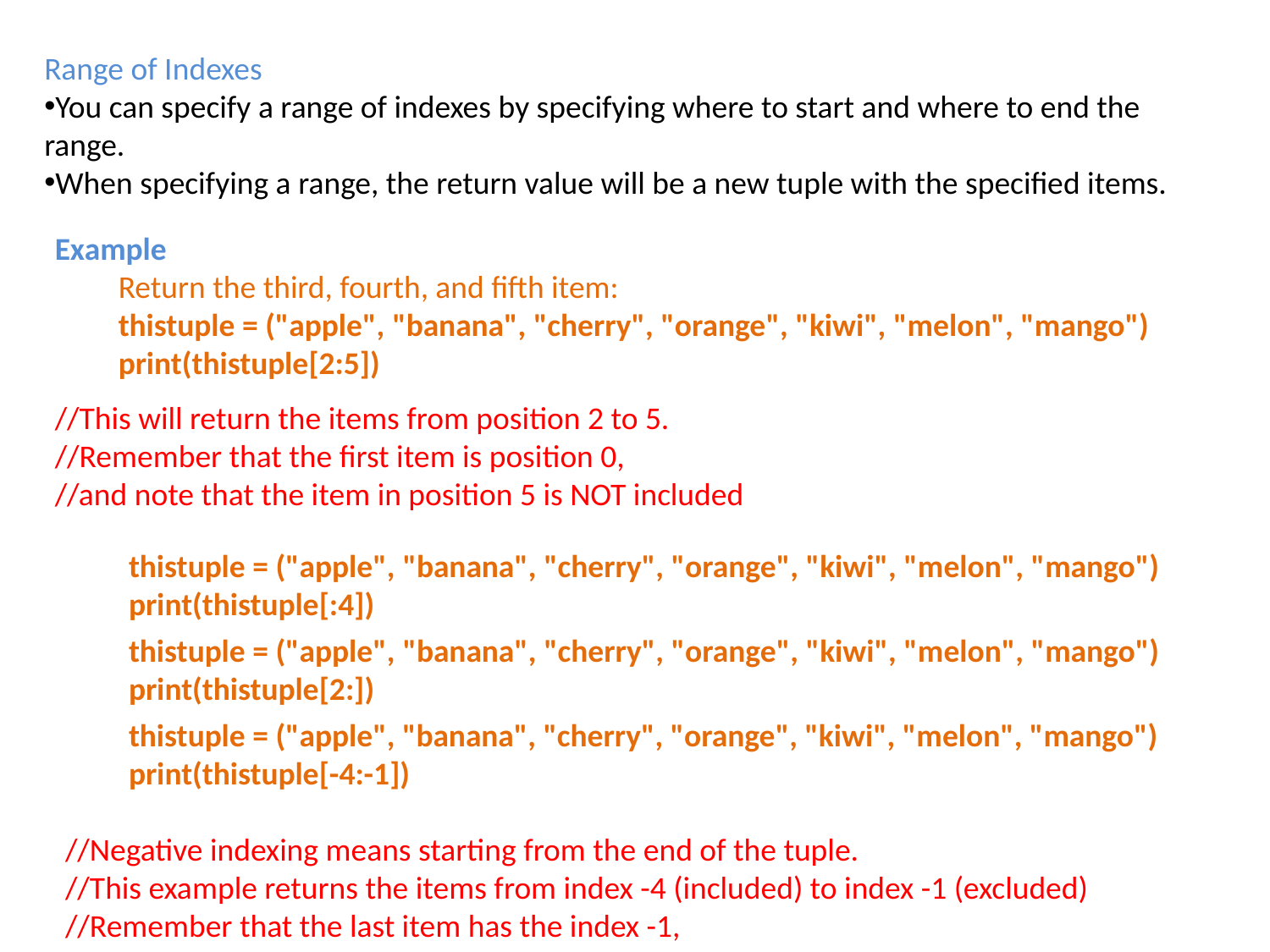

Range of Indexes
You can specify a range of indexes by specifying where to start and where to end the range.
When specifying a range, the return value will be a new tuple with the specified items.
Example
Return the third, fourth, and fifth item:
thistuple = ("apple", "banana", "cherry", "orange", "kiwi", "melon", "mango")
print(thistuple[2:5])
//This will return the items from position 2 to 5.
//Remember that the first item is position 0,
//and note that the item in position 5 is NOT included
thistuple = ("apple", "banana", "cherry", "orange", "kiwi", "melon", "mango")
print(thistuple[:4])
thistuple = ("apple", "banana", "cherry", "orange", "kiwi", "melon", "mango")
print(thistuple[2:])
thistuple = ("apple", "banana", "cherry", "orange", "kiwi", "melon", "mango")
print(thistuple[-4:-1])

//Negative indexing means starting from the end of the tuple.
//This example returns the items from index -4 (included) to index -1 (excluded)
//Remember that the last item has the index -1,